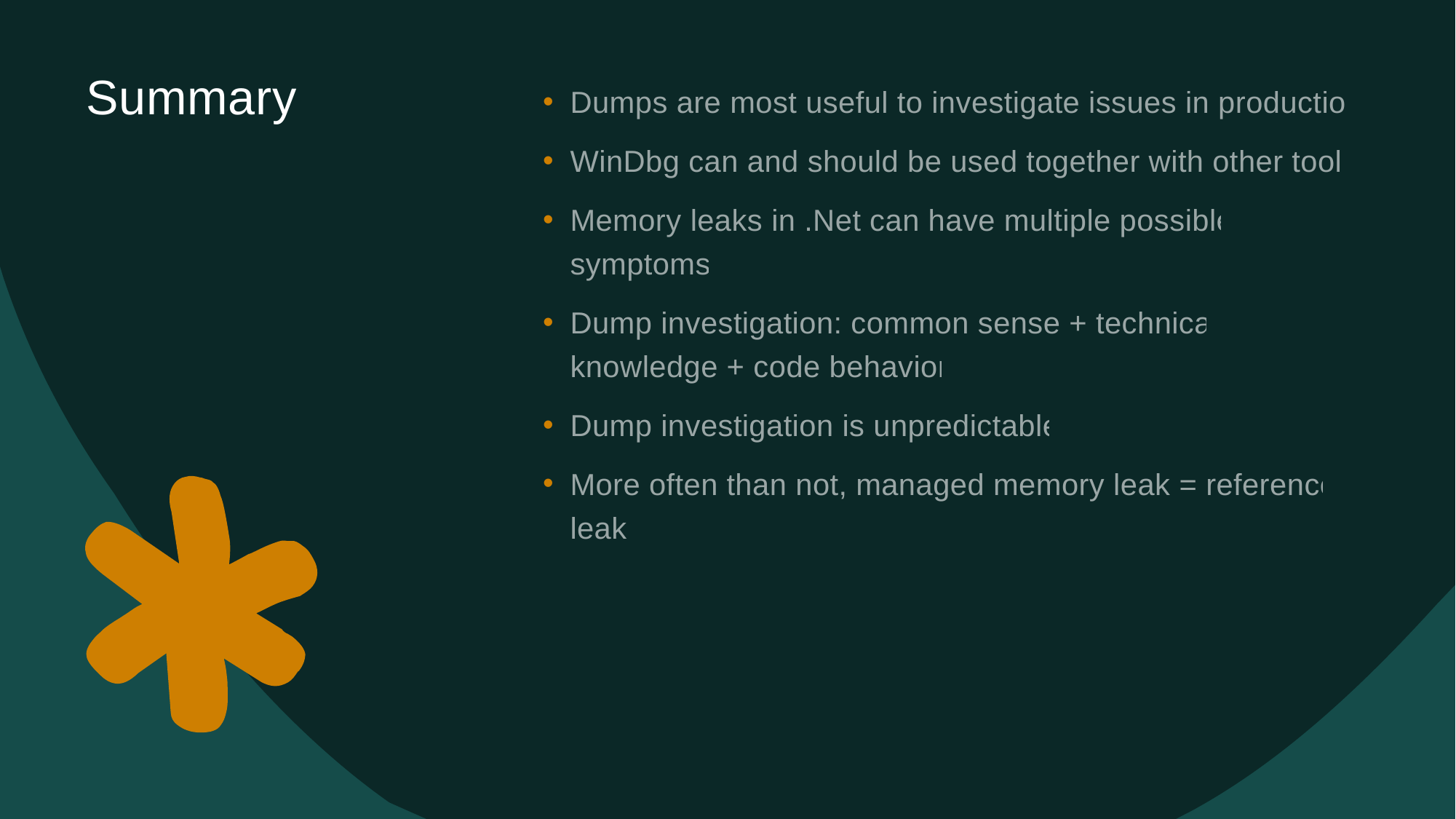

# Summary
Dumps are most useful to investigate issues in production
WinDbg can and should be used together with other tools
Memory leaks in .Net can have multiple possible symptoms
Dump investigation: common sense + technical knowledge + code behavior
Dump investigation is unpredictable
More often than not, managed memory leak = reference leak